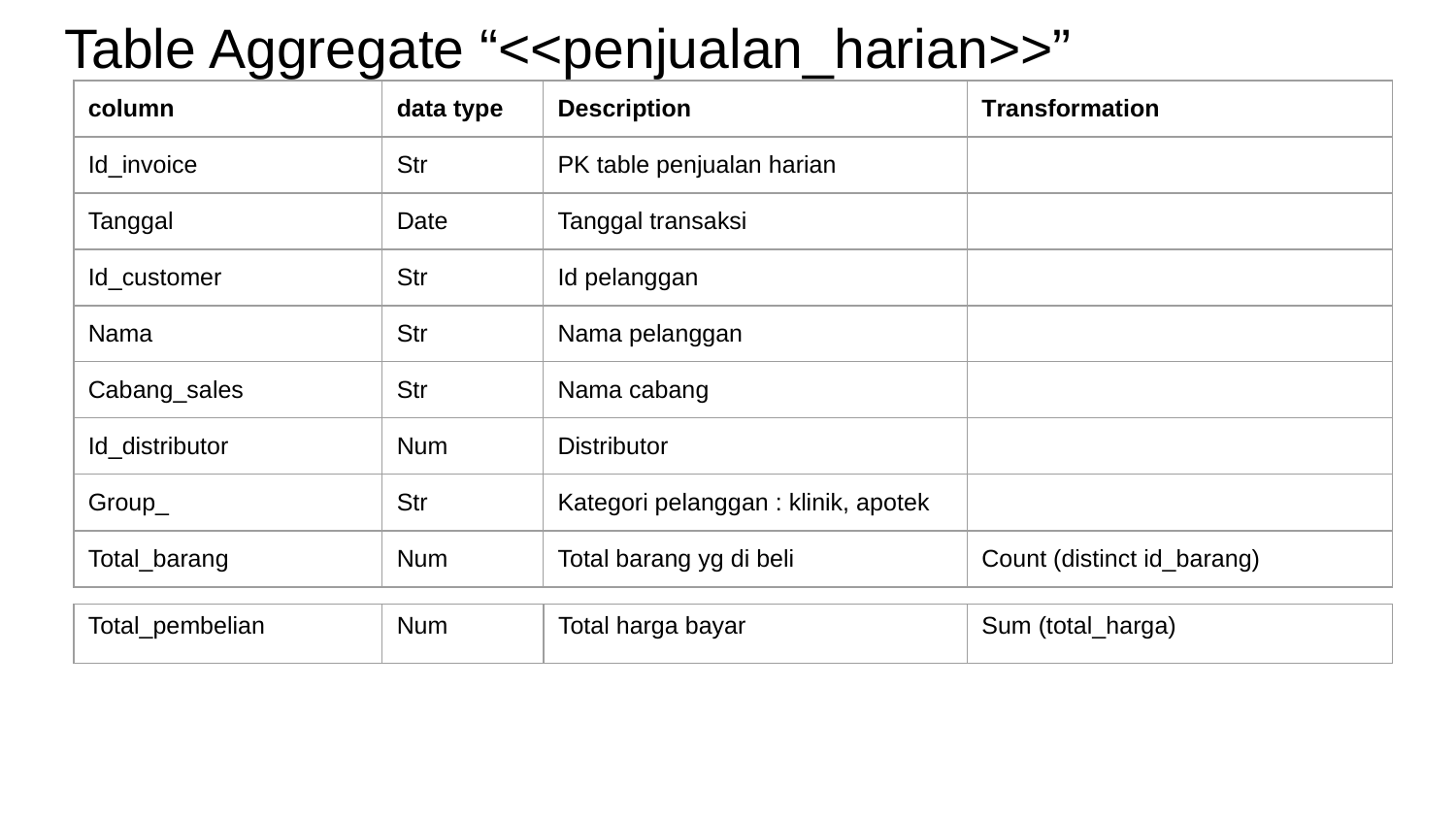

# Table Aggregate “<<penjualan_harian>>”
| column | data type | Description | Transformation |
| --- | --- | --- | --- |
| Id\_invoice | Str | PK table penjualan harian |  |
| Tanggal | Date | Tanggal transaksi |  |
| Id\_customer | Str | Id pelanggan |  |
| Nama | Str | Nama pelanggan |  |
| Cabang\_sales | Str | Nama cabang |  |
| Id\_distributor | Num | Distributor |  |
| Group\_ | Str | Kategori pelanggan : klinik, apotek |  |
| Total\_barang | Num | Total barang yg di beli | Count (distinct id\_barang) |
| Total\_pembelian | Num | Total harga bayar | Sum (total\_harga) |
| --- | --- | --- | --- |